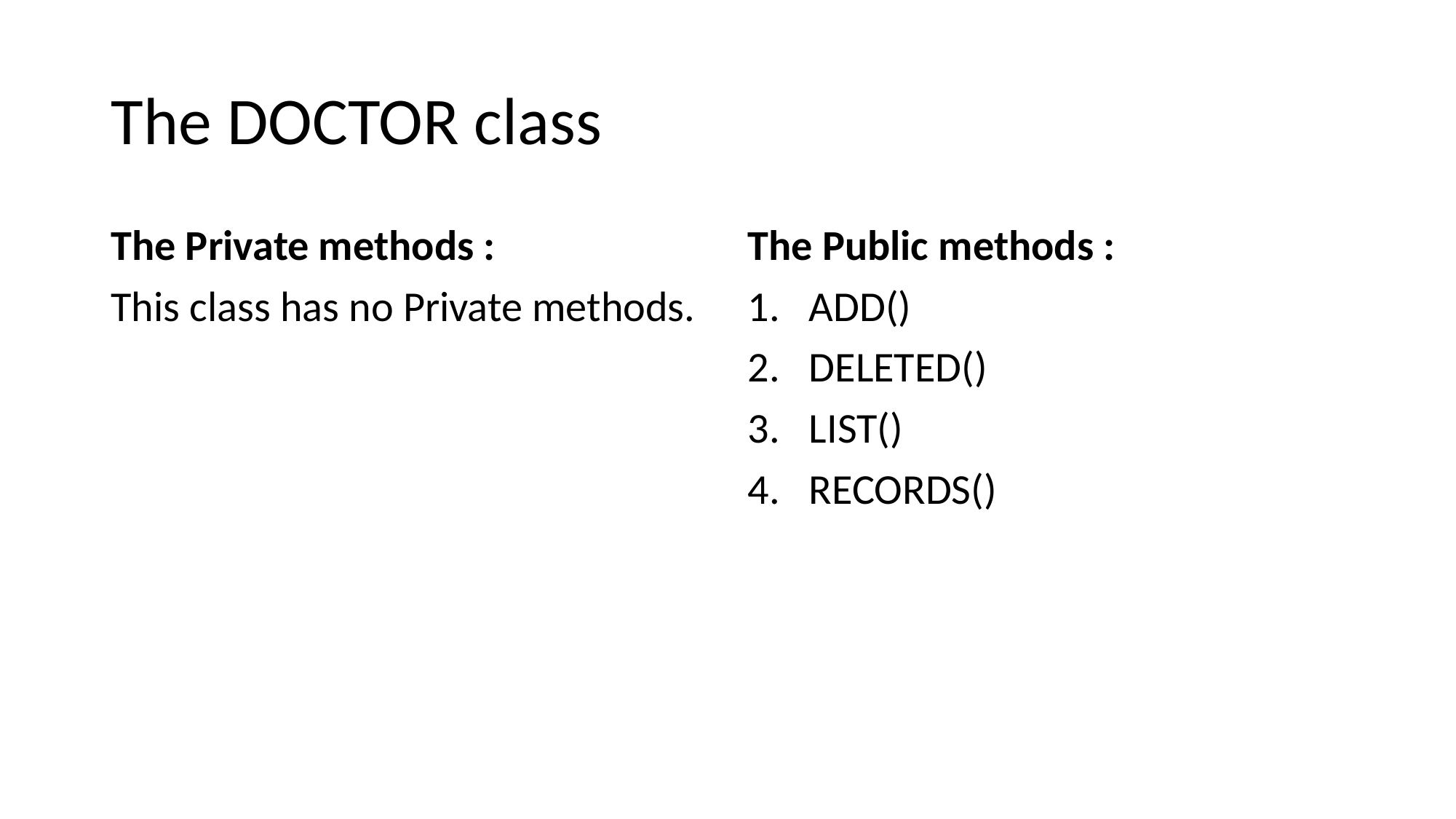

# The DOCTOR class
The Private methods :
This class has no Private methods.
The Public methods :
ADD()
DELETED()
LIST()
RECORDS()